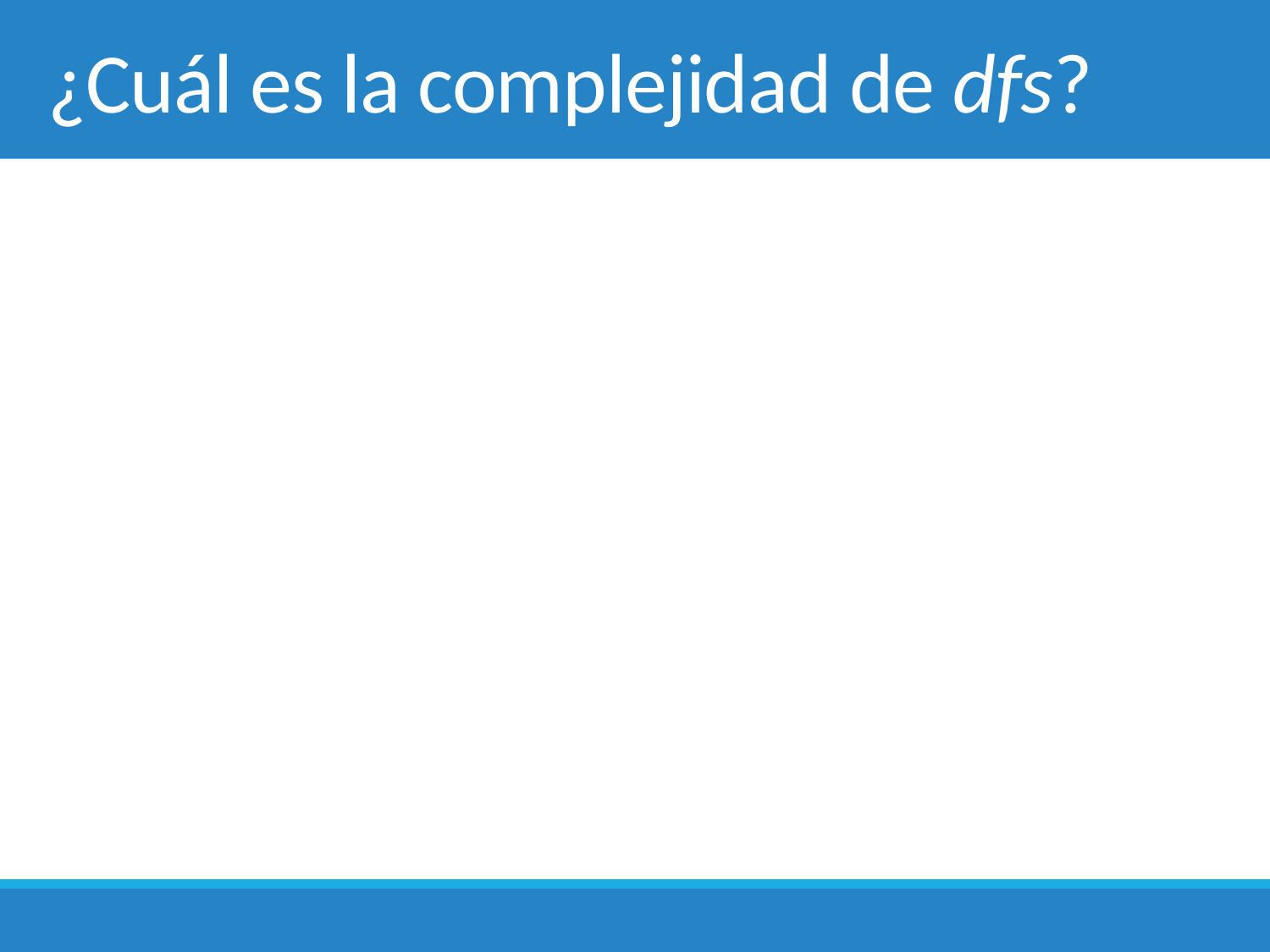

# ¿Cuál es la complejidad de dfs?